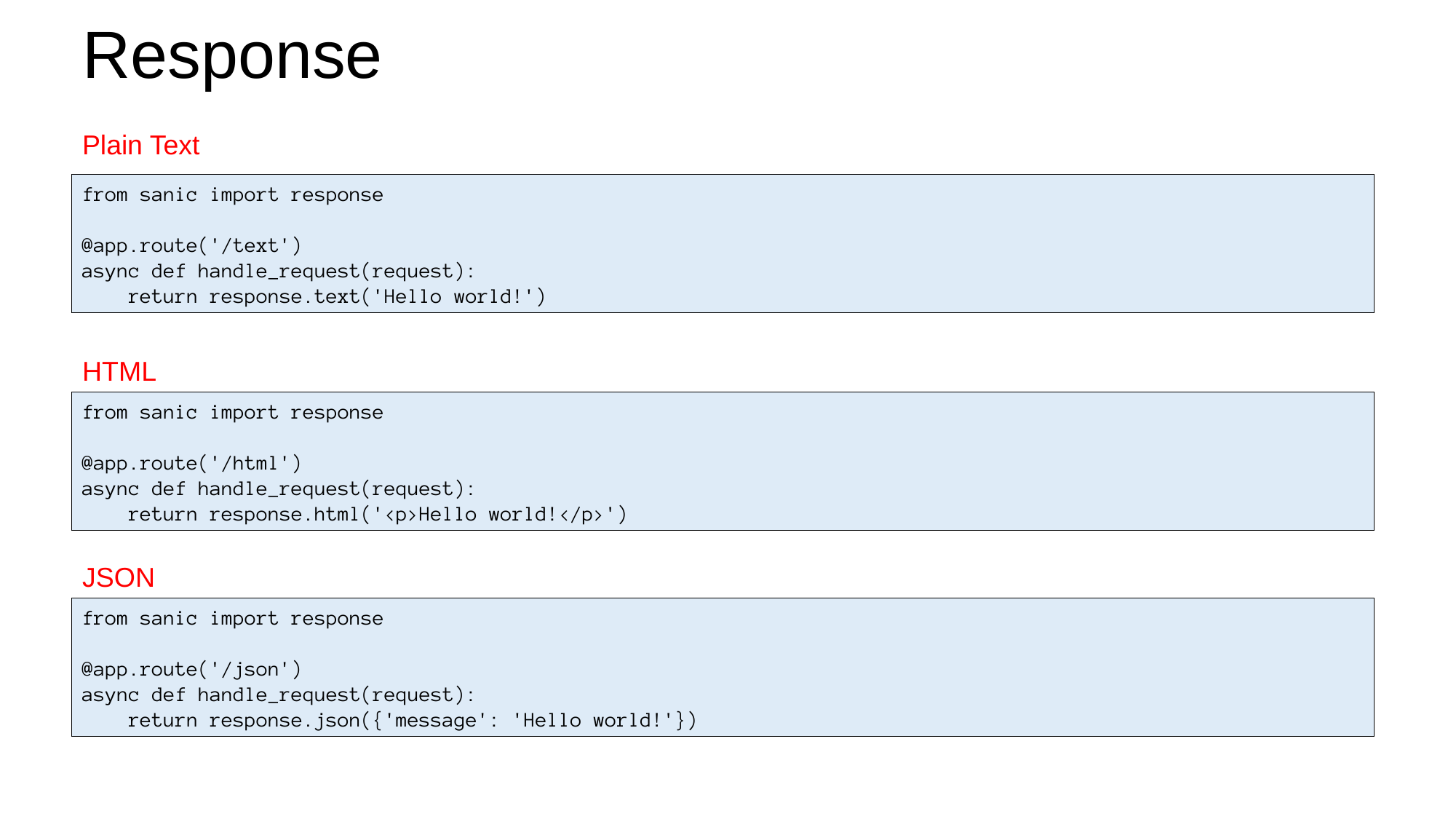

# Response
Plain Text
from sanic import response

@app.route('/text')
async def handle_request(request):
    return response.text('Hello world!')
HTML
from sanic import response

@app.route('/html')
async def handle_request(request):
    return response.html('<p>Hello world!</p>')
JSON
from sanic import response

@app.route('/json')
async def handle_request(request):
    return response.json({'message': 'Hello world!'})